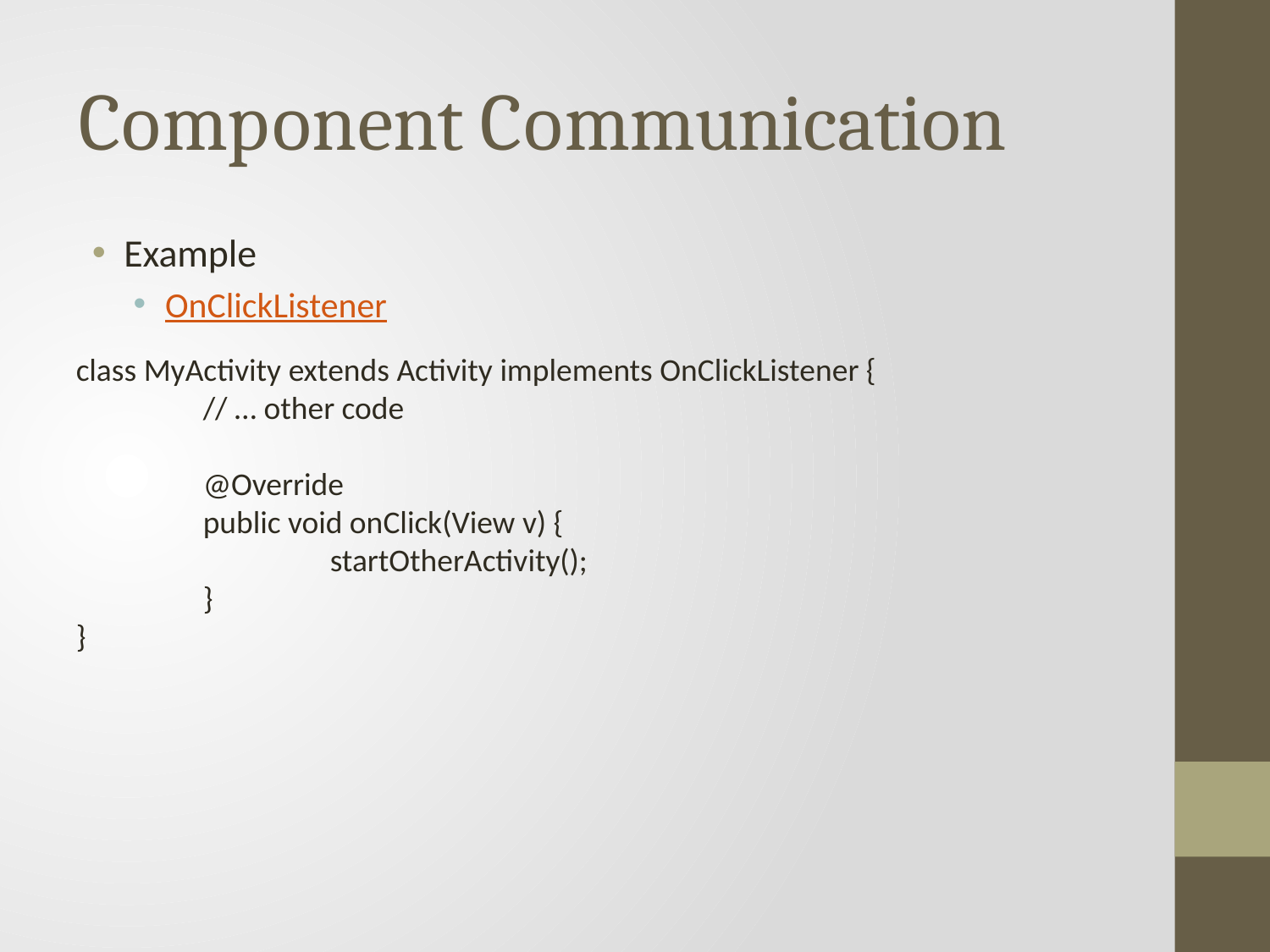

# Component Communication
Example
OnClickListener
class MyActivity extends Activity implements OnClickListener {
	// … other code

	@Override
	public void onClick(View v) {
		startOtherActivity();
	}
}